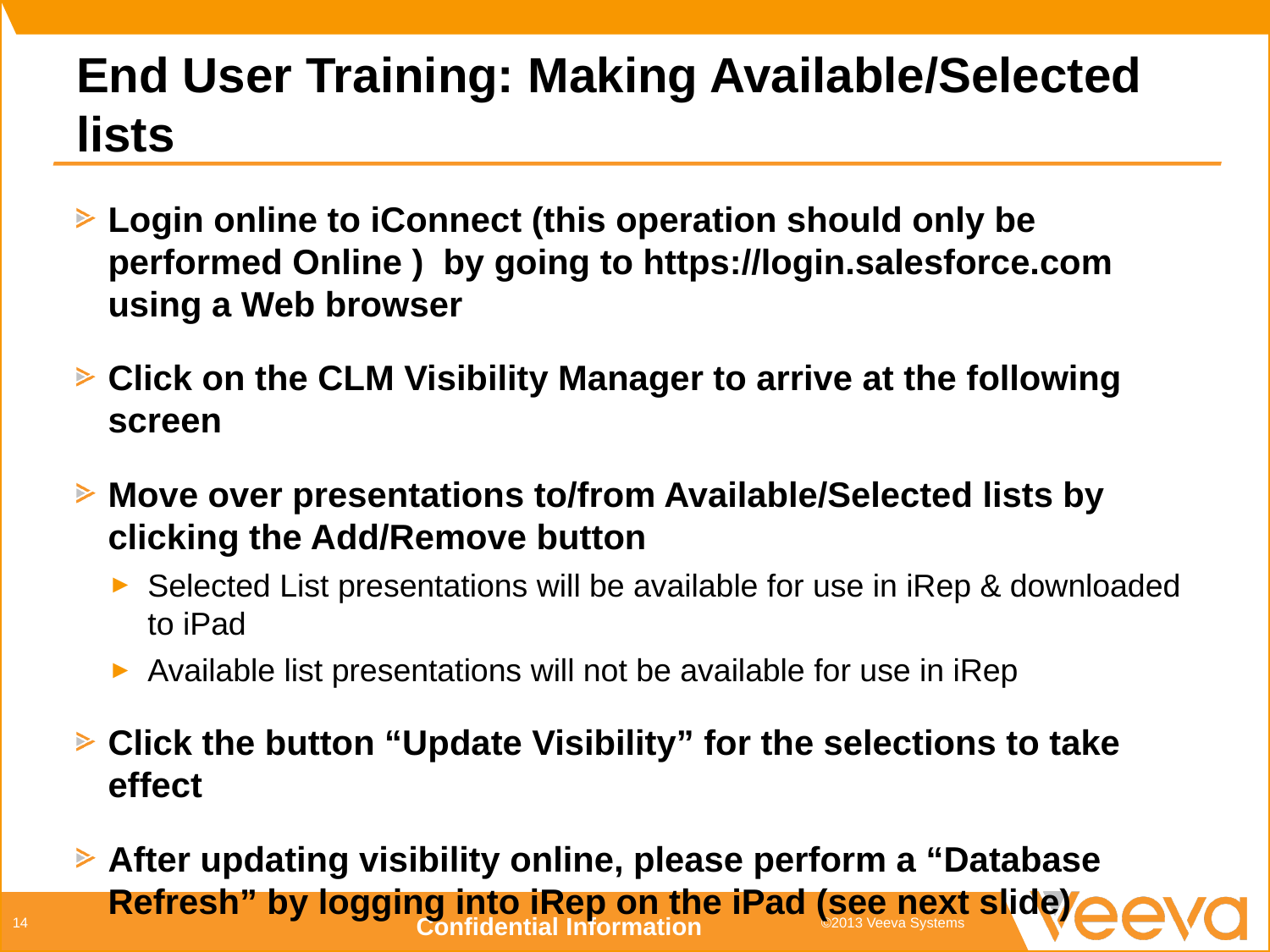

# End User Training: Making Available/Selected lists
Login online to iConnect (this operation should only be performed Online )  by going to https://login.salesforce.com using a Web browser
Click on the CLM Visibility Manager to arrive at the following screen
Move over presentations to/from Available/Selected lists by clicking the Add/Remove button
Selected List presentations will be available for use in iRep & downloaded to iPad
Available list presentations will not be available for use in iRep
Click the button “Update Visibility” for the selections to take effect
After updating visibility online, please perform a “Database Refresh” by logging into iRep on the iPad (see next slide)